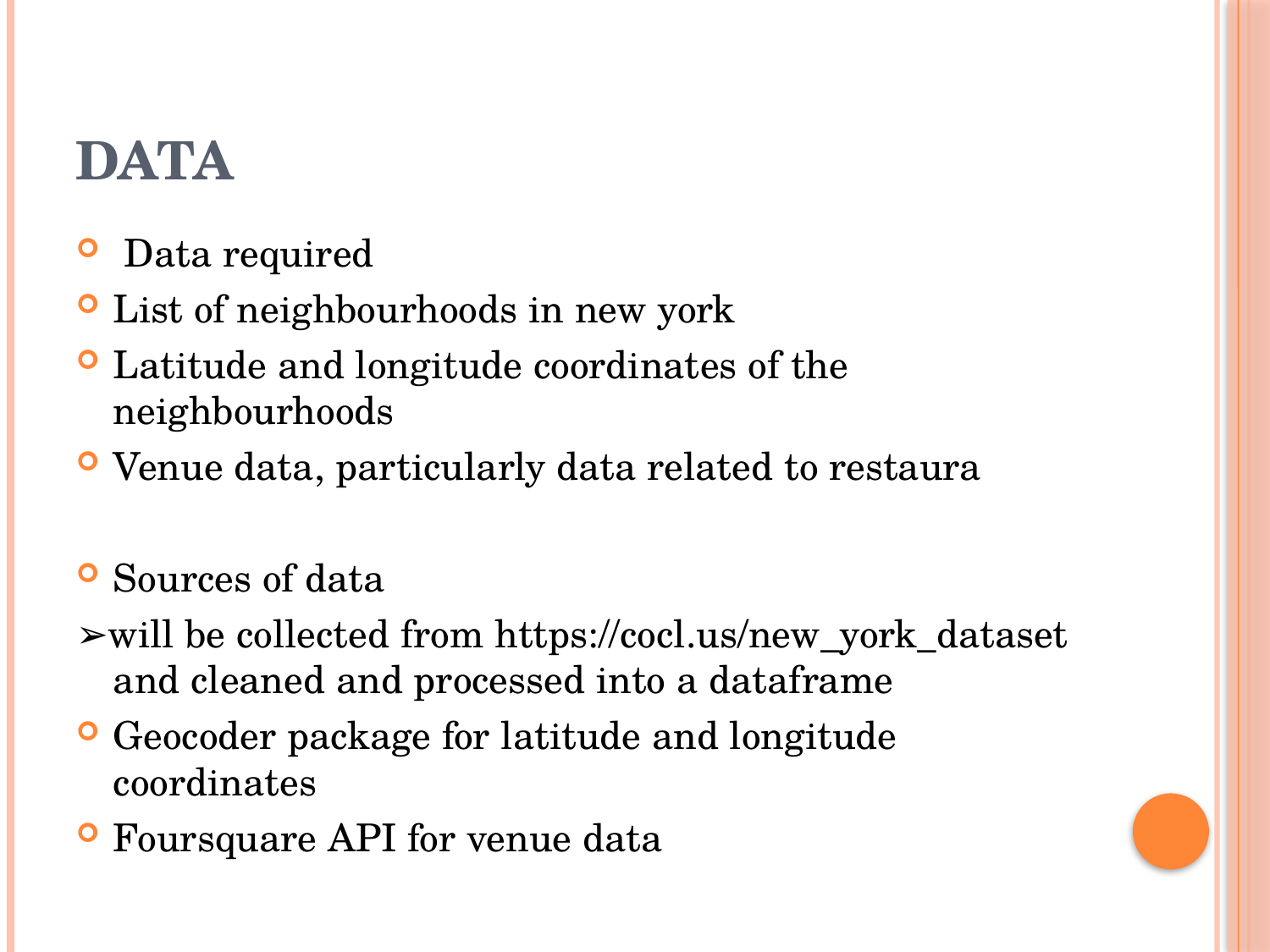

# Data
 Data required
List of neighbourhoods in new york
Latitude and longitude coordinates of the neighbourhoods
Venue data, particularly data related to restaura

Sources of data
➢will be collected from https://cocl.us/new_york_dataset and cleaned and processed into a dataframe
Geocoder package for latitude and longitude coordinates
Foursquare API for venue data